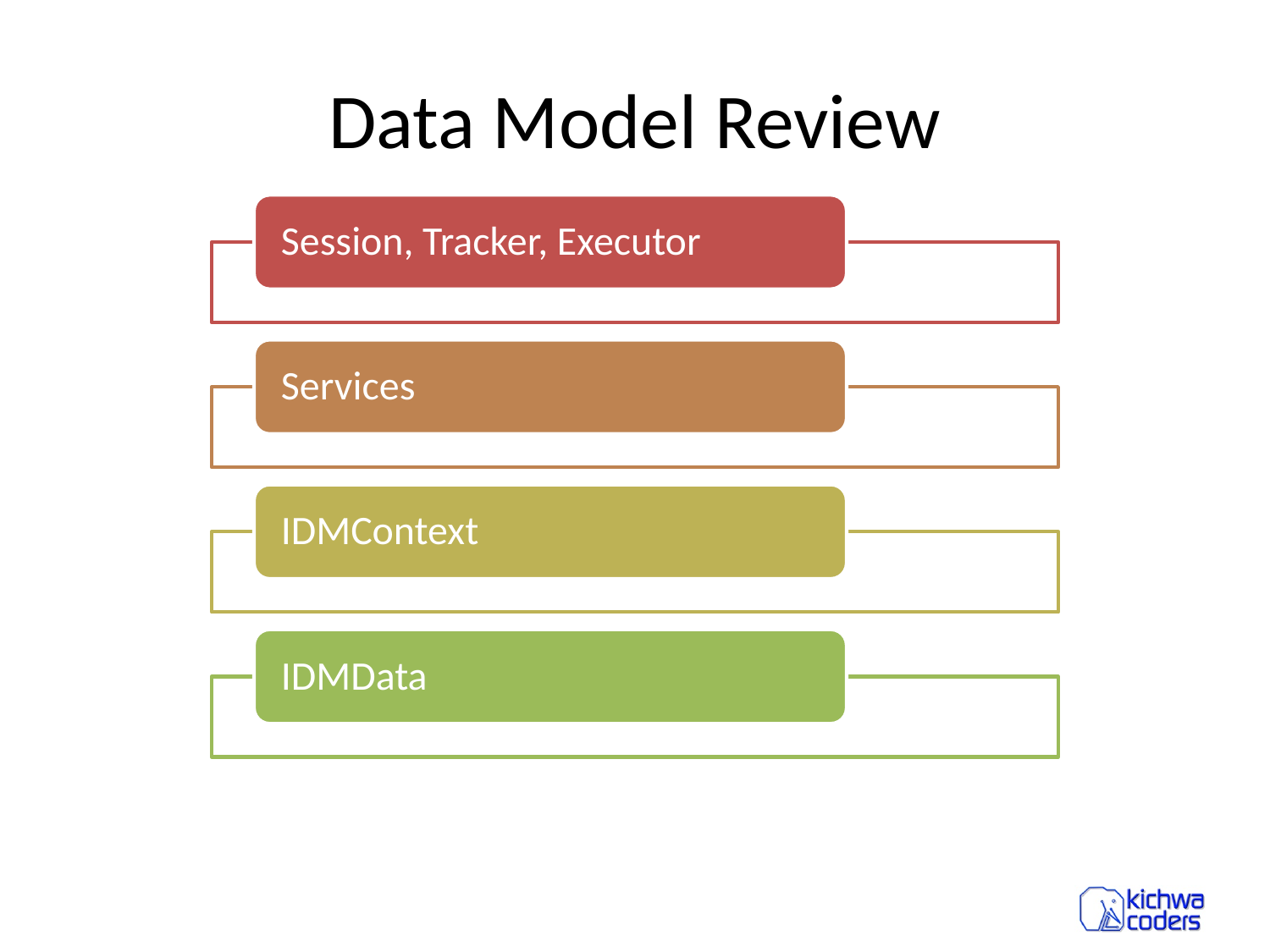

# Data Model Review
Session, Tracker, Executor
Services
IDMContext
IDMData